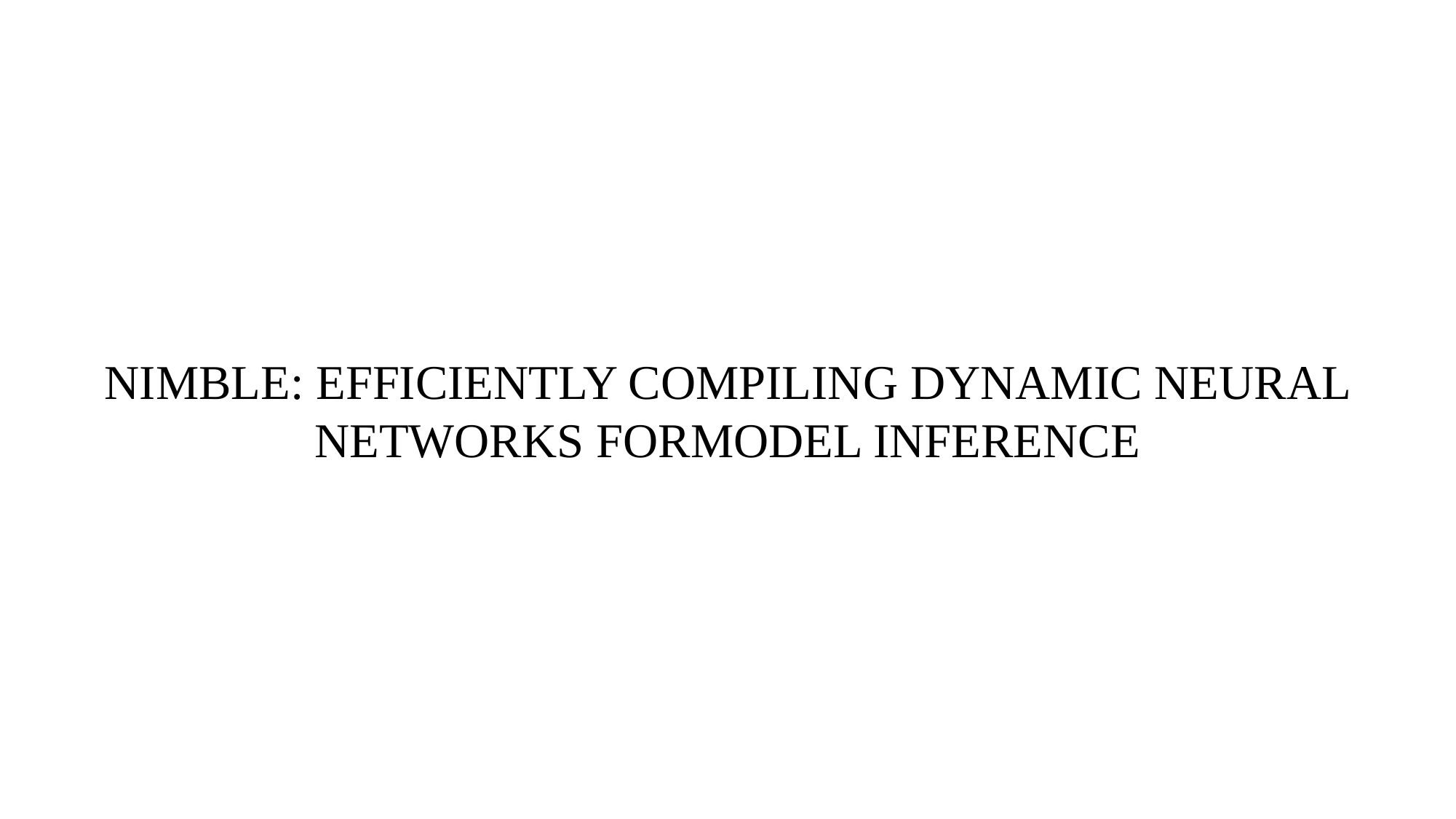

NIMBLE: EFFICIENTLY COMPILING DYNAMIC NEURAL NETWORKS FORMODEL INFERENCE